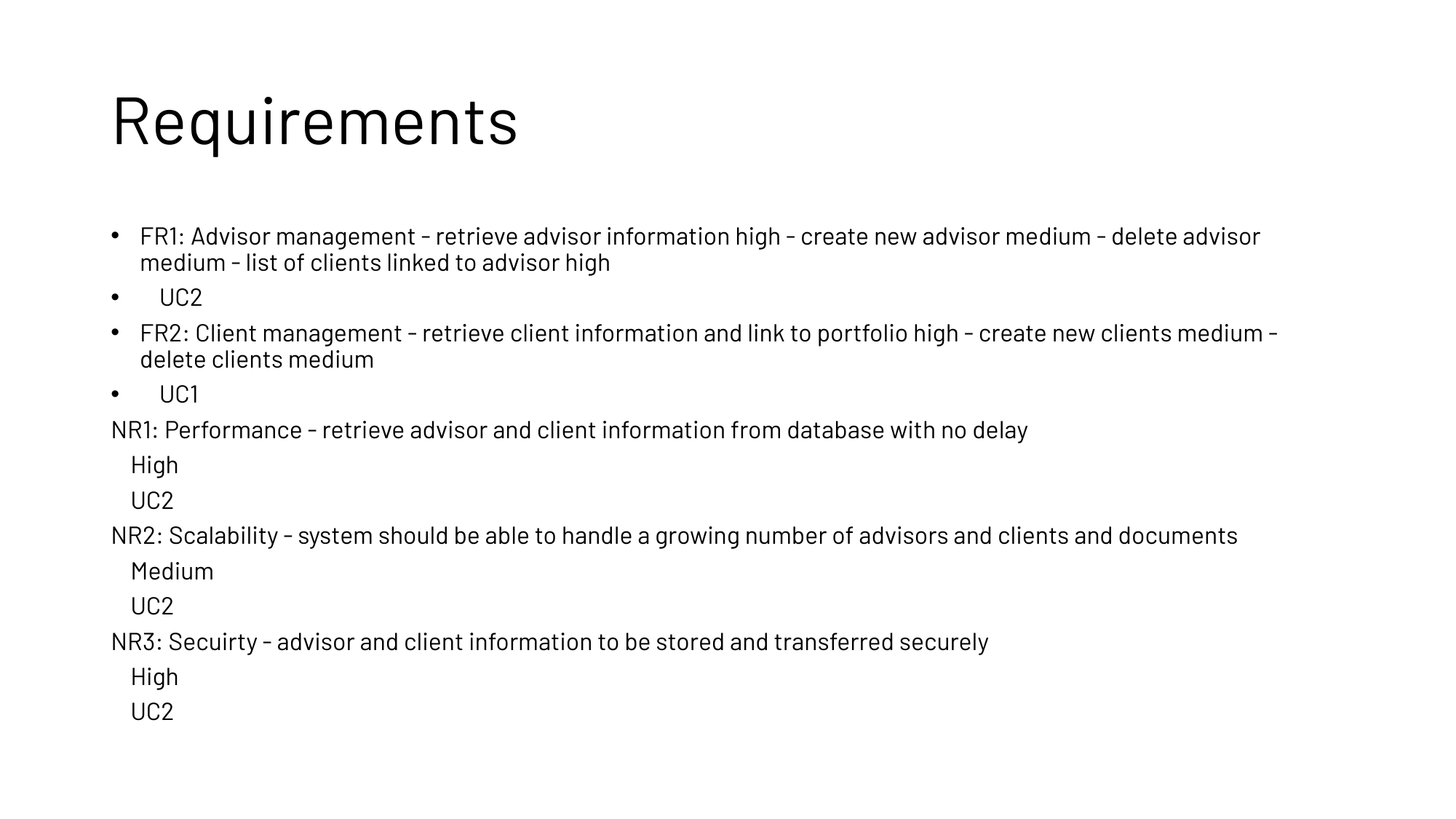

# Requirements
FR1: Advisor management - retrieve advisor information high - create new advisor medium - delete advisor medium - list of clients linked to advisor high
    UC2
FR2: Client management - retrieve client information and link to portfolio high - create new clients medium - delete clients medium
    UC1
NR1: Performance - retrieve advisor and client information from database with no delay
    High
    UC2
NR2: Scalability - system should be able to handle a growing number of advisors and clients and documents
    Medium
    UC2
NR3: Secuirty - advisor and client information to be stored and transferred securely
    High
    UC2